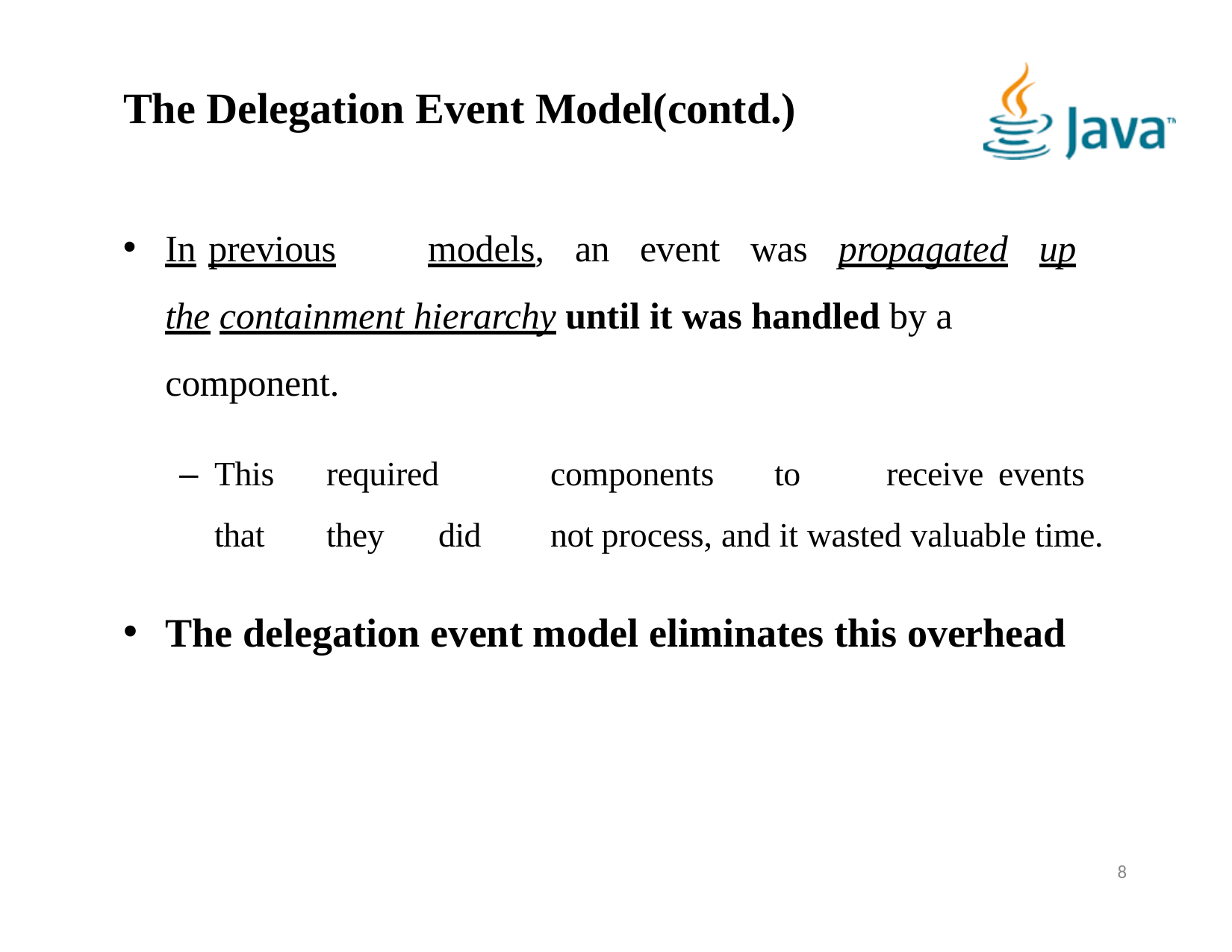

# The Delegation Event Model(contd.)
In	previous	models,	an	event	was	propagated	up	the containment hierarchy until it was handled by a component.
–	This	required	components	to	receive	events	that	they	did	not process, and it wasted valuable time.

The delegation event model eliminates this overhead

8